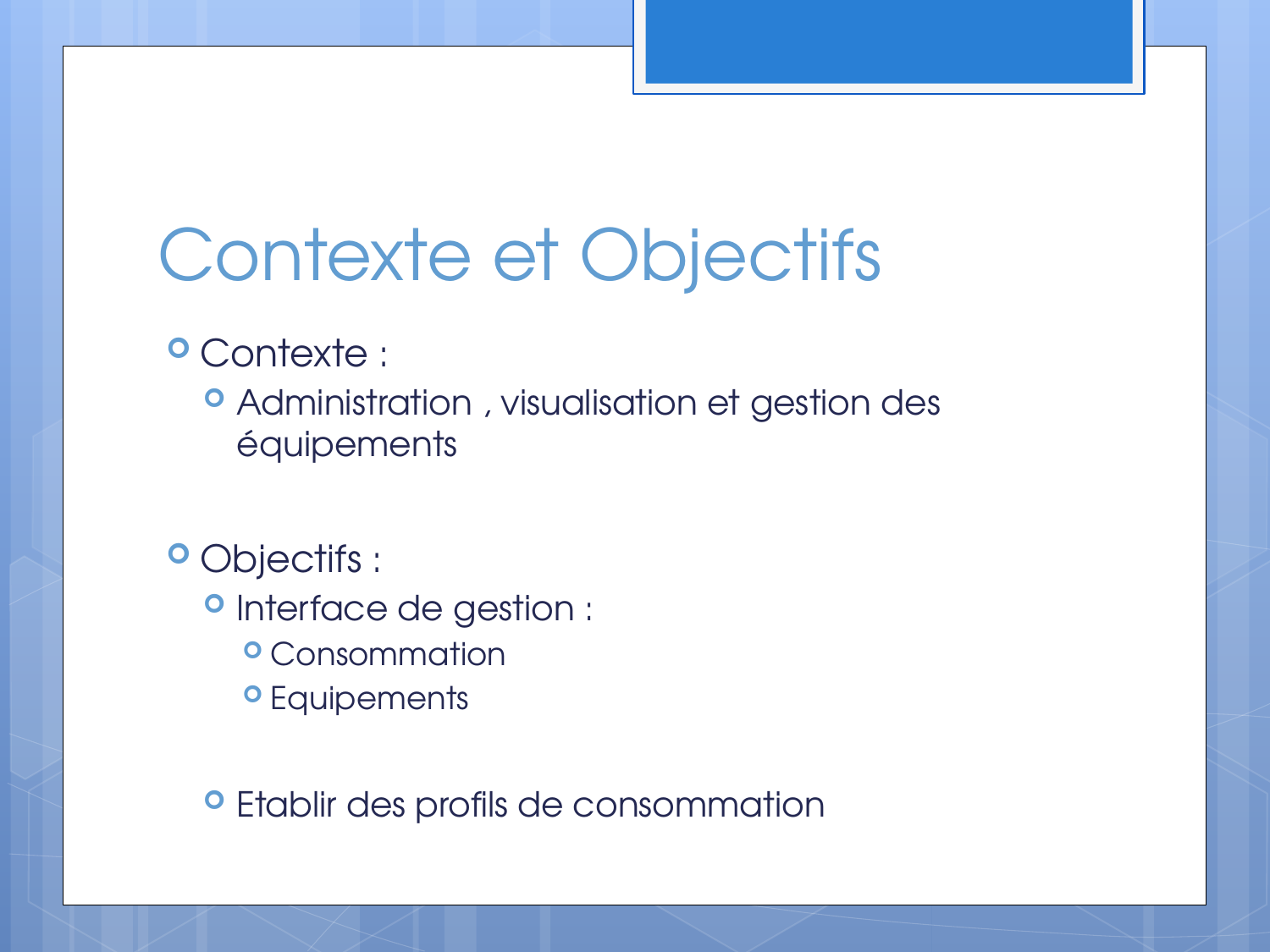

# Contexte et Objectifs
Contexte :
Administration , visualisation et gestion des équipements

Objectifs :
Interface de gestion :
Consommation
Equipements

Etablir des profils de consommation